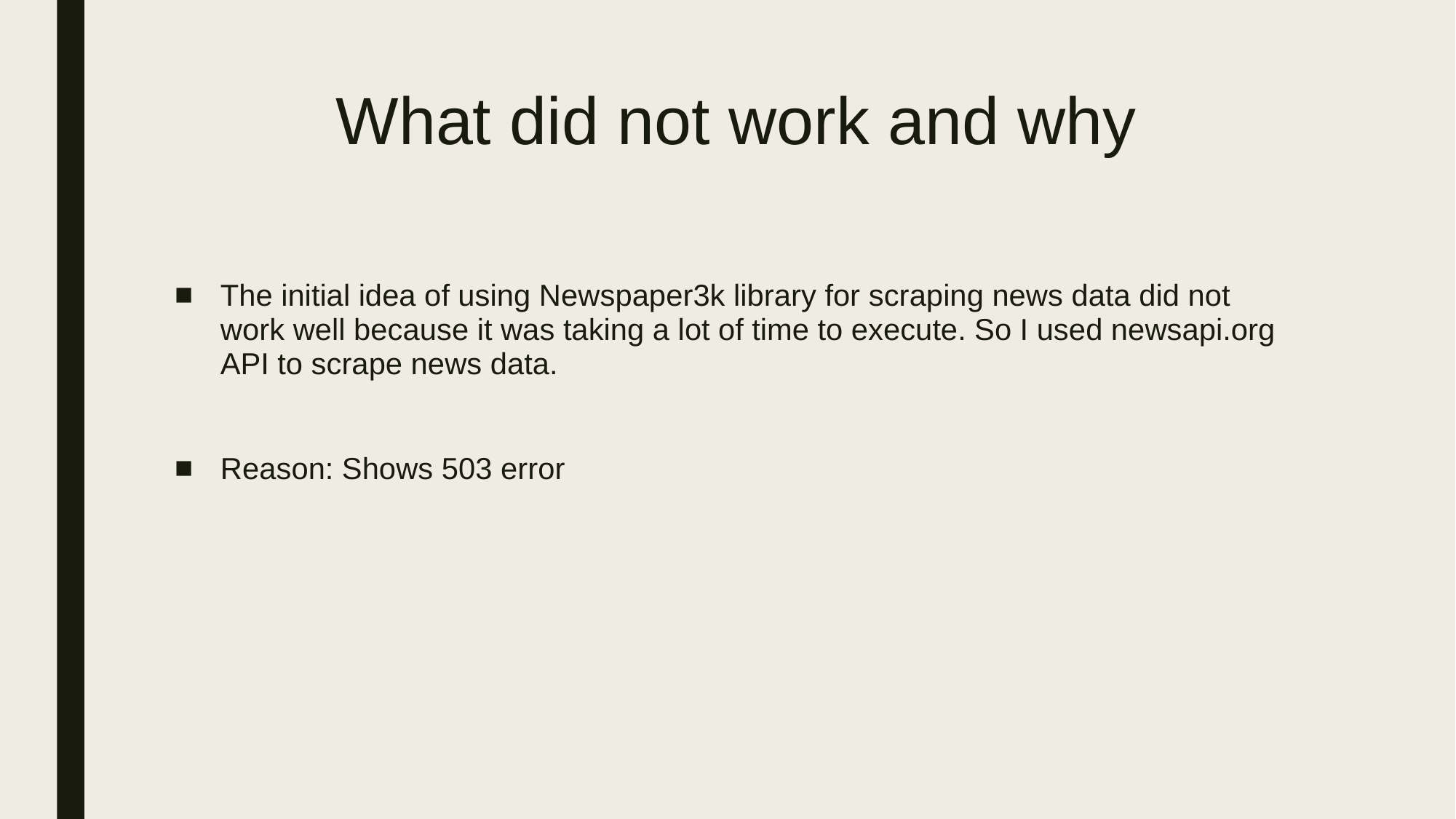

# What did not work and why
The initial idea of using Newspaper3k library for scraping news data did not work well because it was taking a lot of time to execute. So I used newsapi.org API to scrape news data.

Reason: Shows 503 error